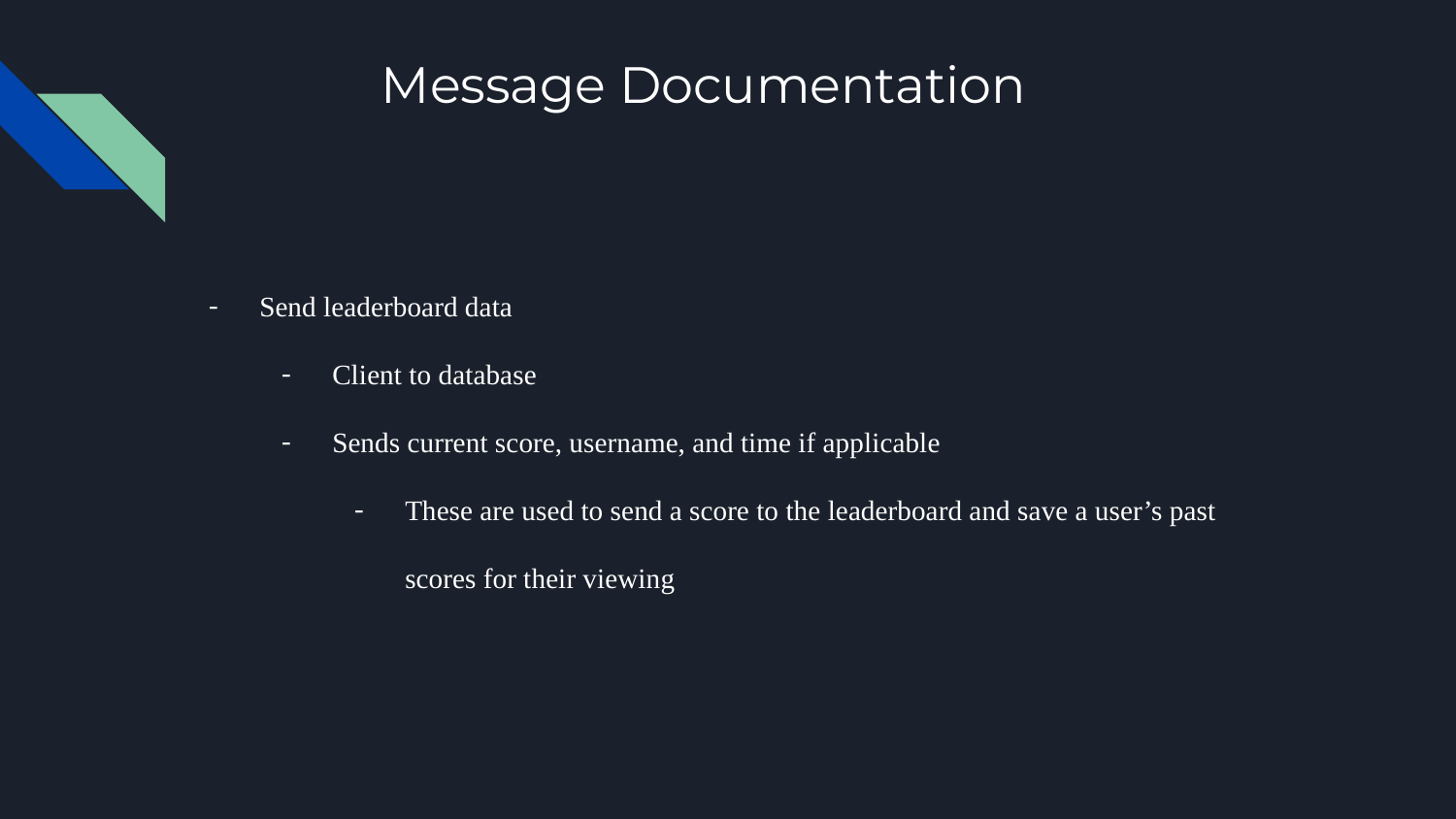

# Message Documentation
Send leaderboard data
Client to database
Sends current score, username, and time if applicable
These are used to send a score to the leaderboard and save a user’s past scores for their viewing